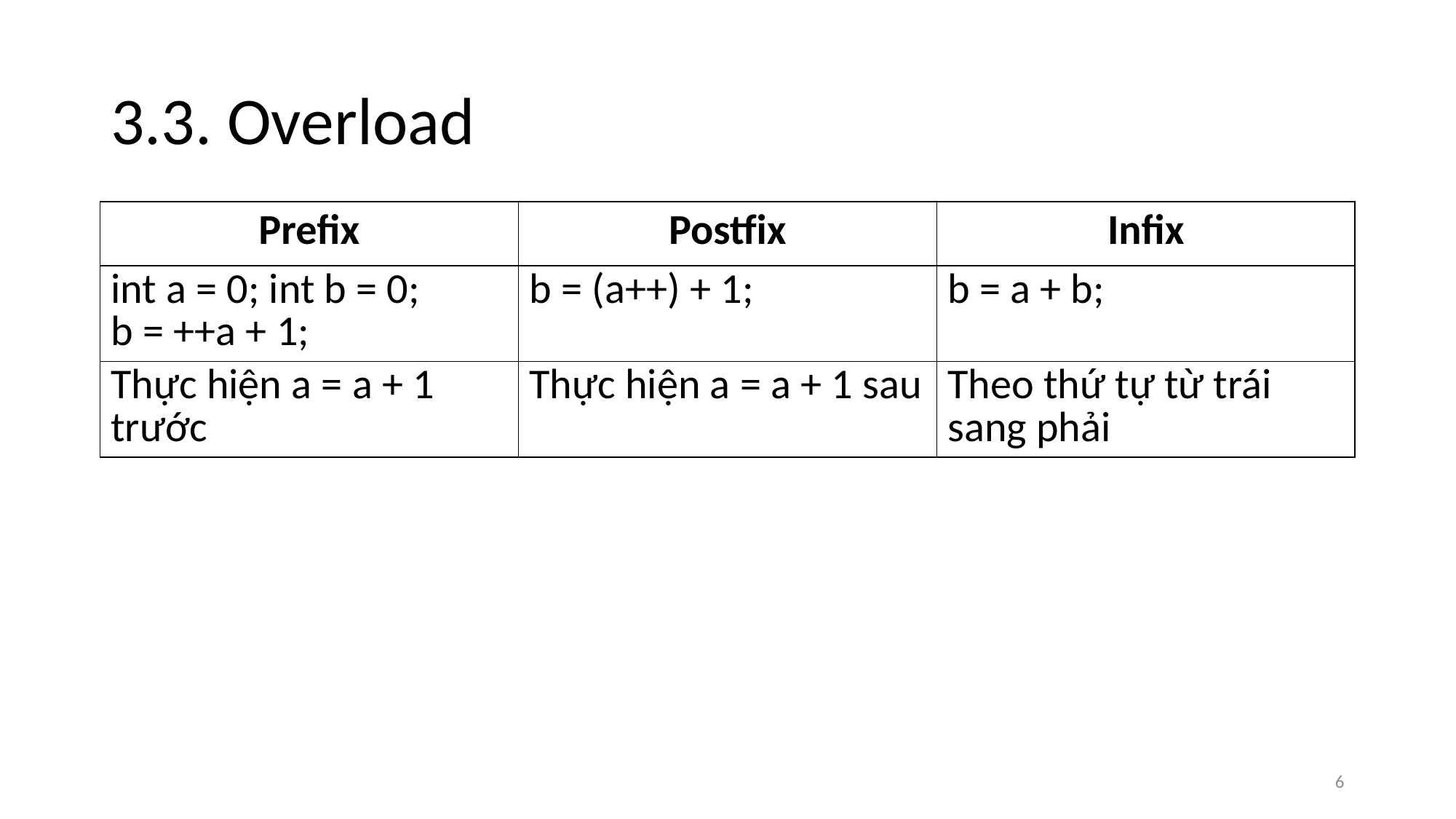

# 3.3. Overload
| Prefix | Postfix | Infix |
| --- | --- | --- |
| int a = 0; int b = 0; b = ++a + 1; | b = (a++) + 1; | b = a + b; |
| Thực hiện a = a + 1 trước | Thực hiện a = a + 1 sau | Theo thứ tự từ trái sang phải |
6